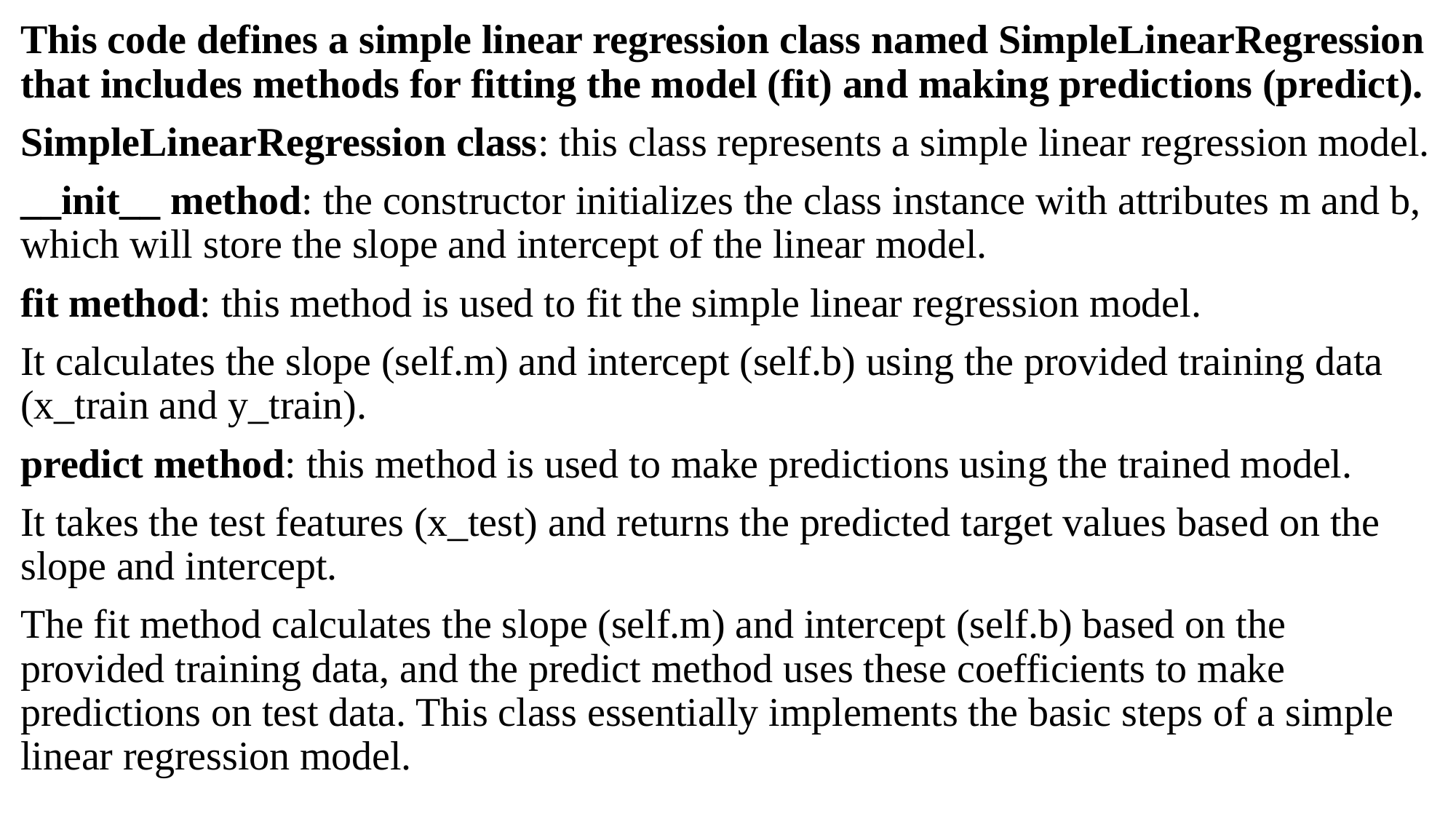

This code defines a simple linear regression class named SimpleLinearRegression that includes methods for fitting the model (fit) and making predictions (predict).
SimpleLinearRegression class: this class represents a simple linear regression model.
__init__ method: the constructor initializes the class instance with attributes m and b, which will store the slope and intercept of the linear model.
fit method: this method is used to fit the simple linear regression model.
It calculates the slope (self.m) and intercept (self.b) using the provided training data (x_train and y_train).
predict method: this method is used to make predictions using the trained model.
It takes the test features (x_test) and returns the predicted target values based on the slope and intercept.
The fit method calculates the slope (self.m) and intercept (self.b) based on the provided training data, and the predict method uses these coefficients to make predictions on test data. This class essentially implements the basic steps of a simple linear regression model.